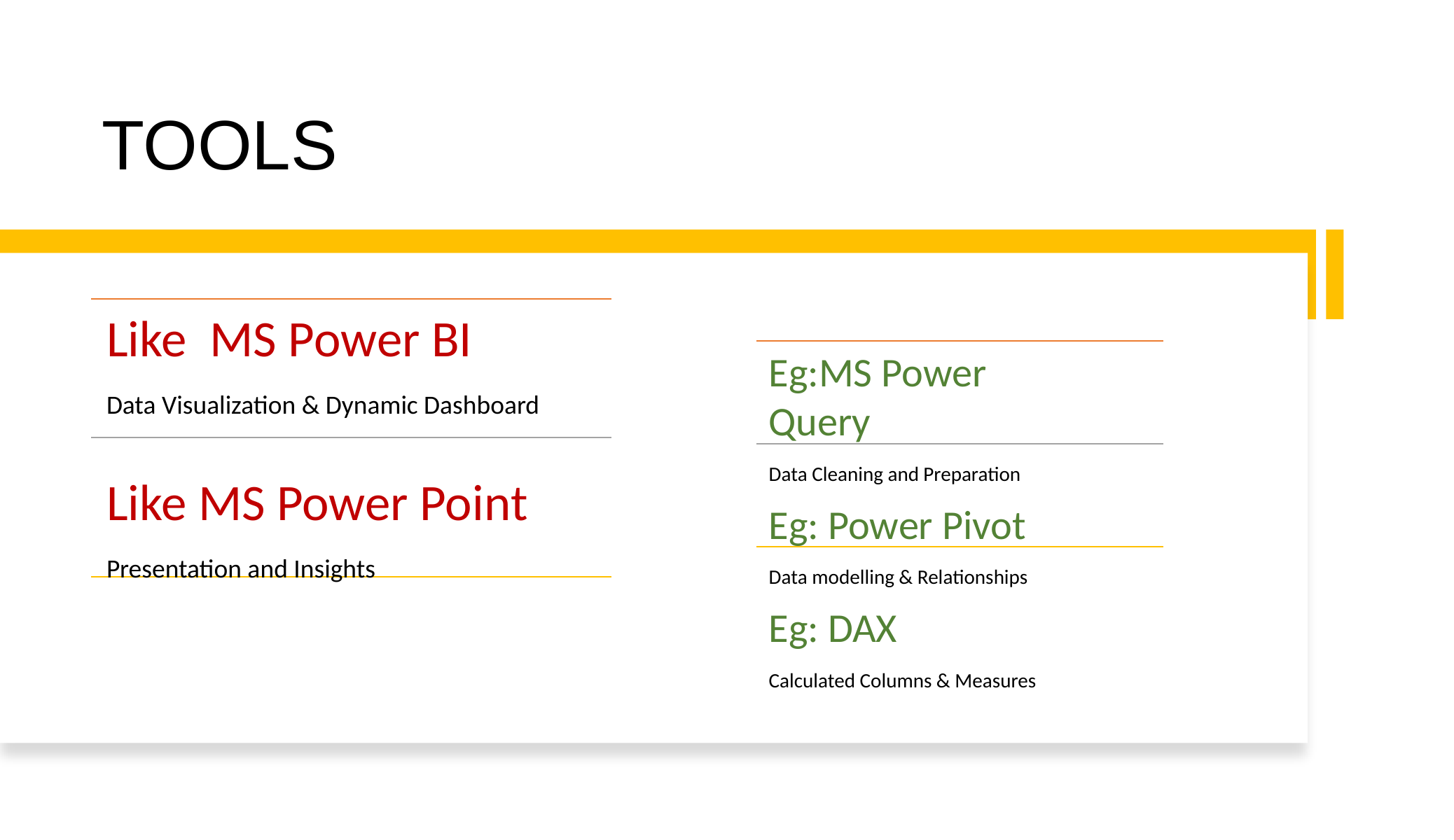

# TOOLS

Like  MS Power BI
Data Visualization & Dynamic Dashboard

Like MS Power Point
Presentation and Insights

Eg:MS Power Query
Data Cleaning and Preparation
Eg: Power Pivot
Data modelling & Relationships
Eg: DAX
Calculated Columns & Measures